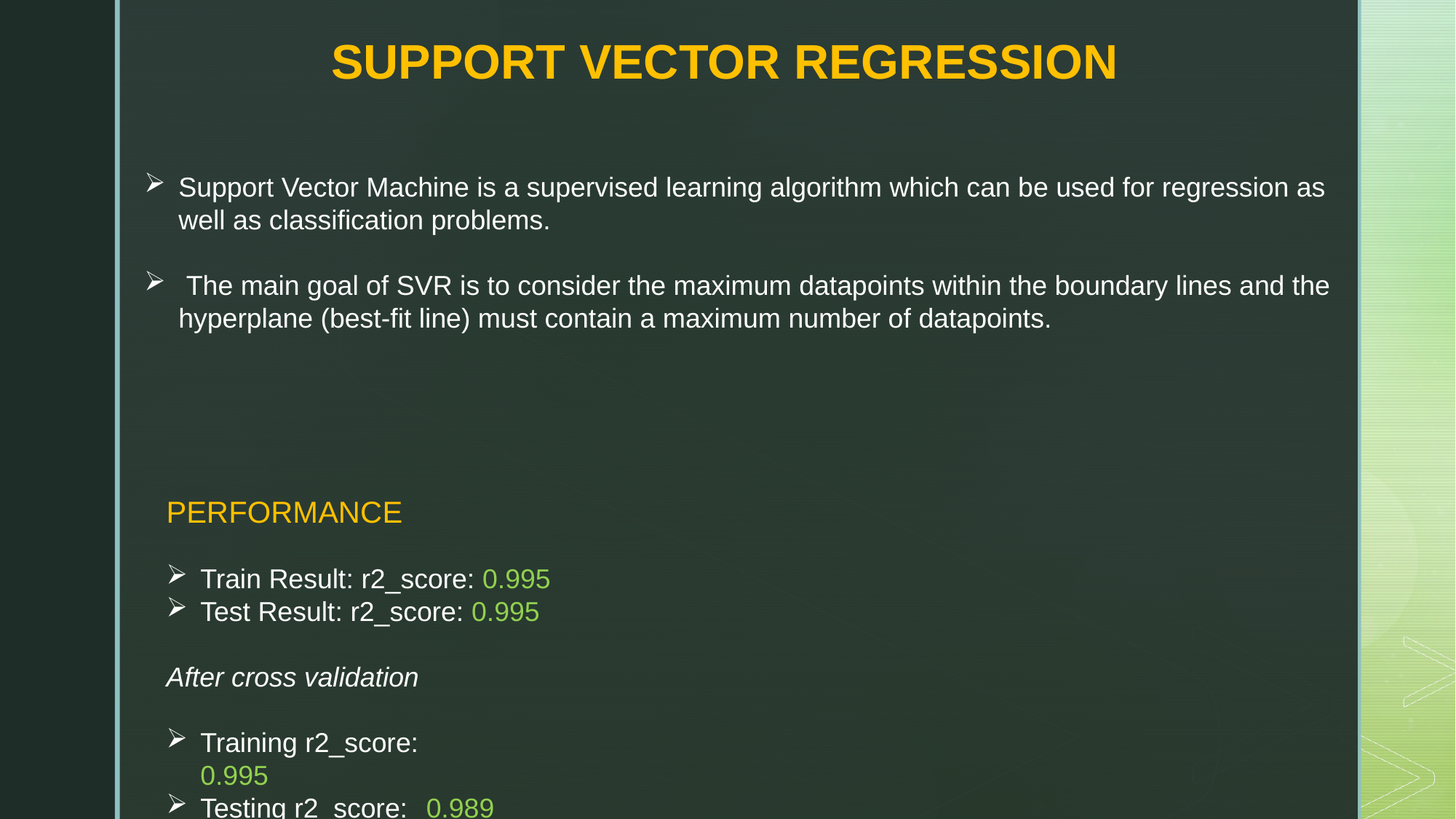

SUPPORT VECTOR REGRESSION

Support Vector Machine is a supervised learning algorithm which can be used for regression as well as classification problems.

 The main goal of SVR is to consider the maximum datapoints within the boundary lines and the hyperplane (best-fit line) must contain a maximum number of datapoints.
PERFORMANCE

Train Result: r2_score: 0.995
Test Result: r2_score: 0.995

After cross validation

Training r2_score: 	 0.995
Testing r2_score: 	 0.989